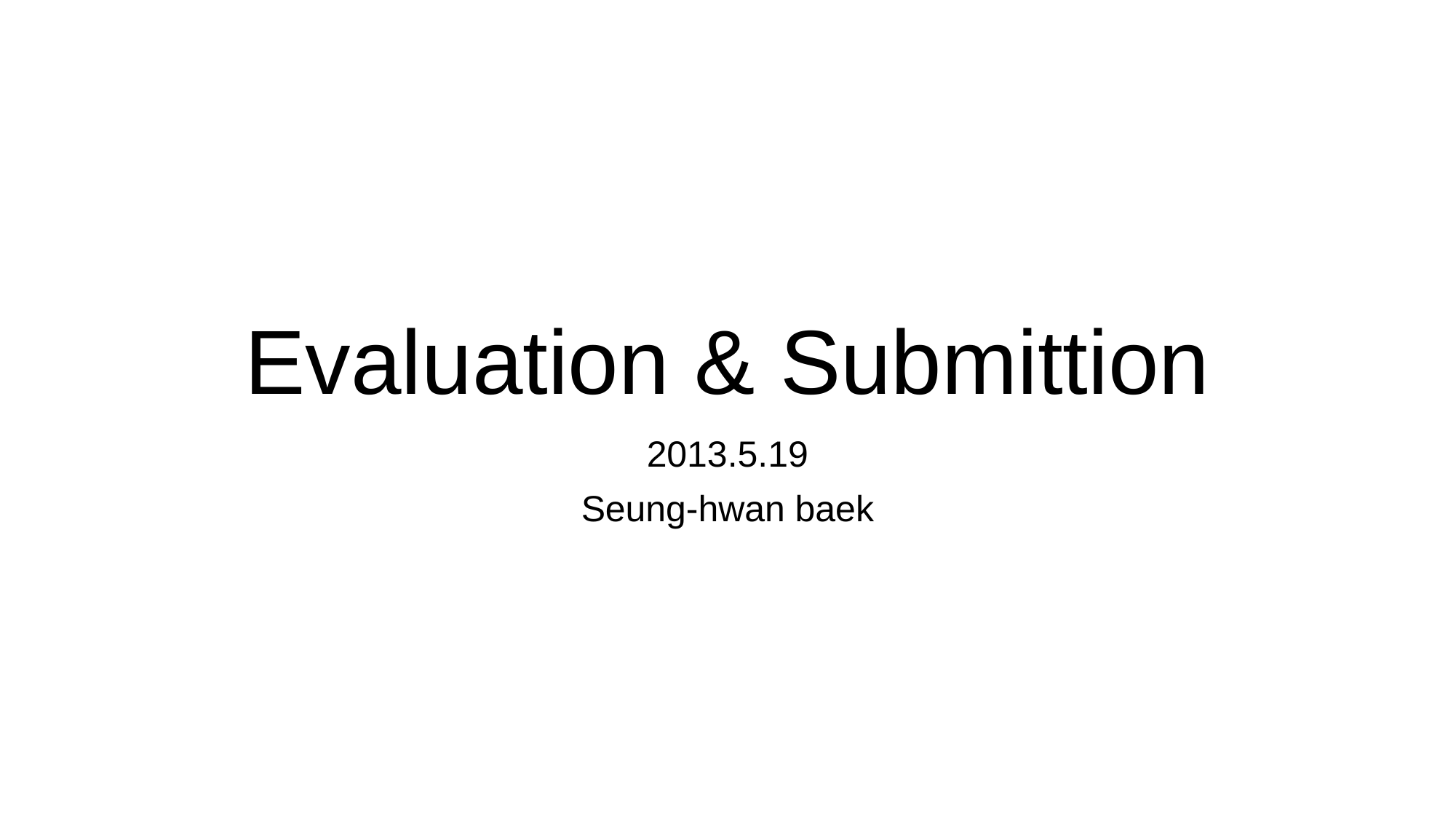

# Evaluation & Submittion
2013.5.19
Seung-hwan baek